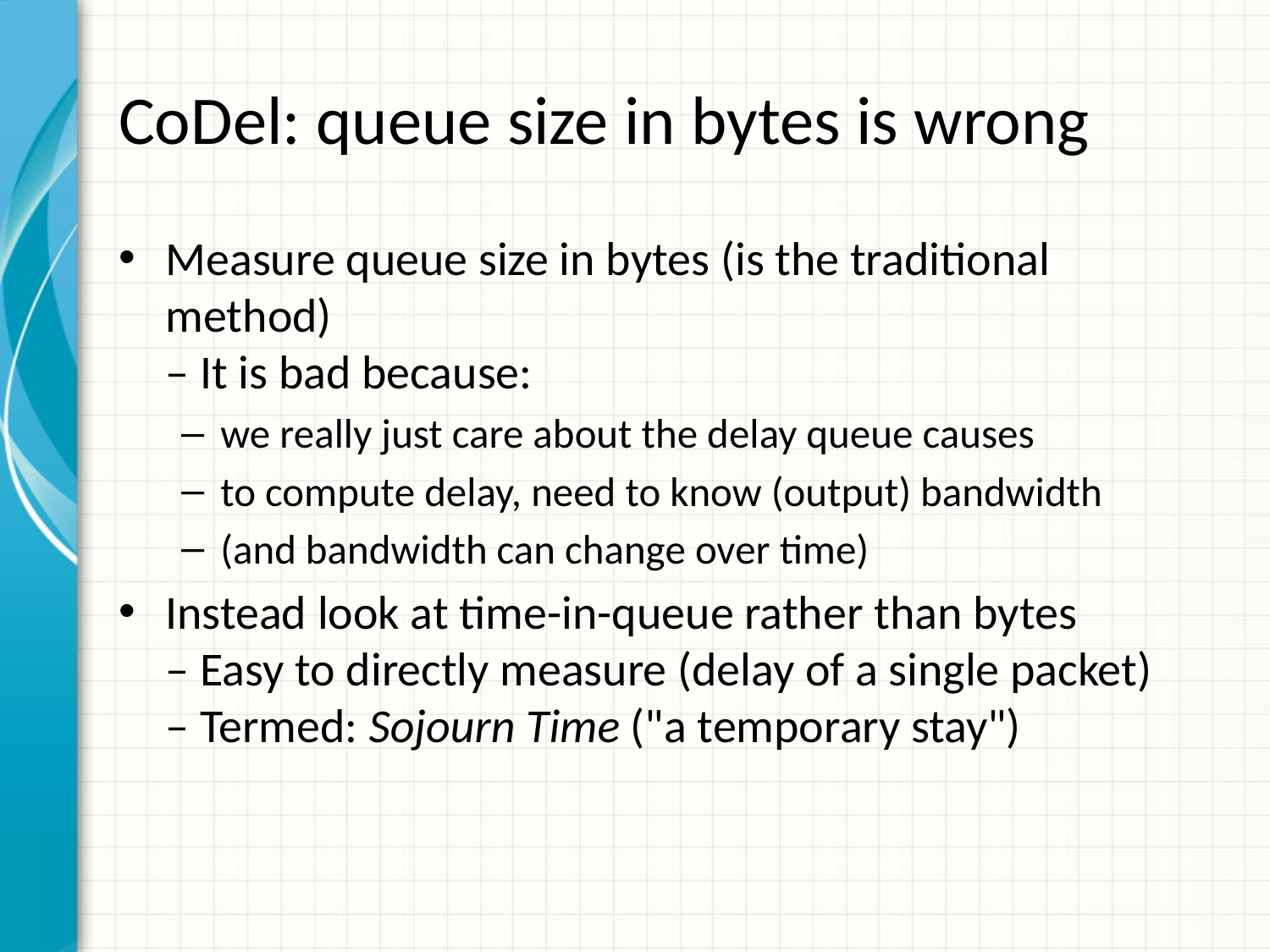

# CoDel: queue size in bytes is wrong
Measure queue size in bytes (is the traditional method)
– It is bad because:
we really just care about the delay queue causes
to compute delay, need to know (output) bandwidth
(and bandwidth can change over time)
Instead look at time-in-queue rather than bytes
– Easy to directly measure (delay of a single packet)
– Termed: Sojourn Time ("a temporary stay")